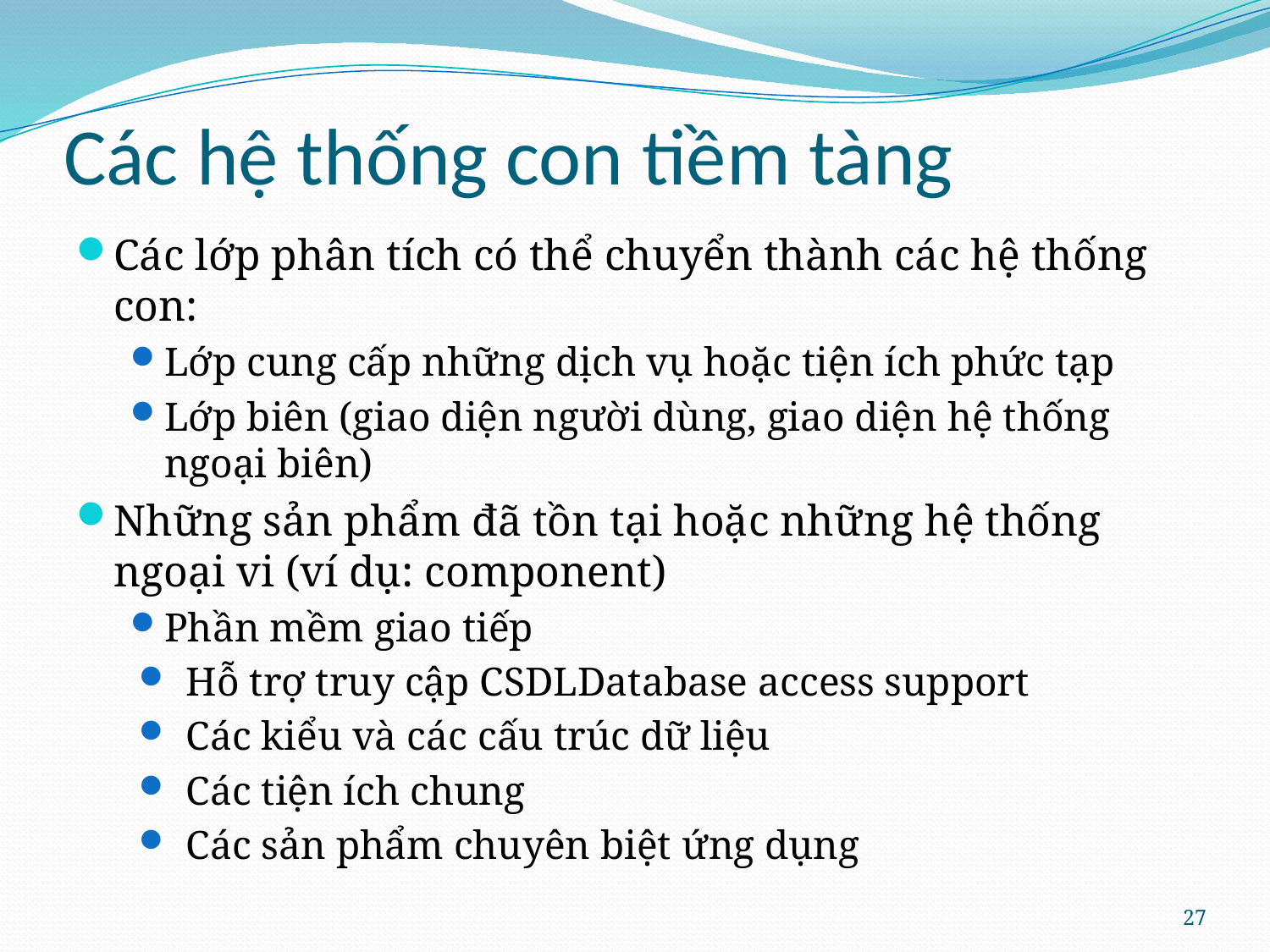

# Các hệ thống con tiềm tàng
Các lớp phân tích có thể chuyển thành các hệ thống con:
Lớp cung cấp những dịch vụ hoặc tiện ích phức tạp
Lớp biên (giao diện người dùng, giao diện hệ thống ngoại biên)
Những sản phẩm đã tồn tại hoặc những hệ thống ngoại vi (ví dụ: component)
Phần mềm giao tiếp
Hỗ trợ truy cập CSDLDatabase access support
Các kiểu và các cấu trúc dữ liệu
Các tiện ích chung
Các sản phẩm chuyên biệt ứng dụng

27